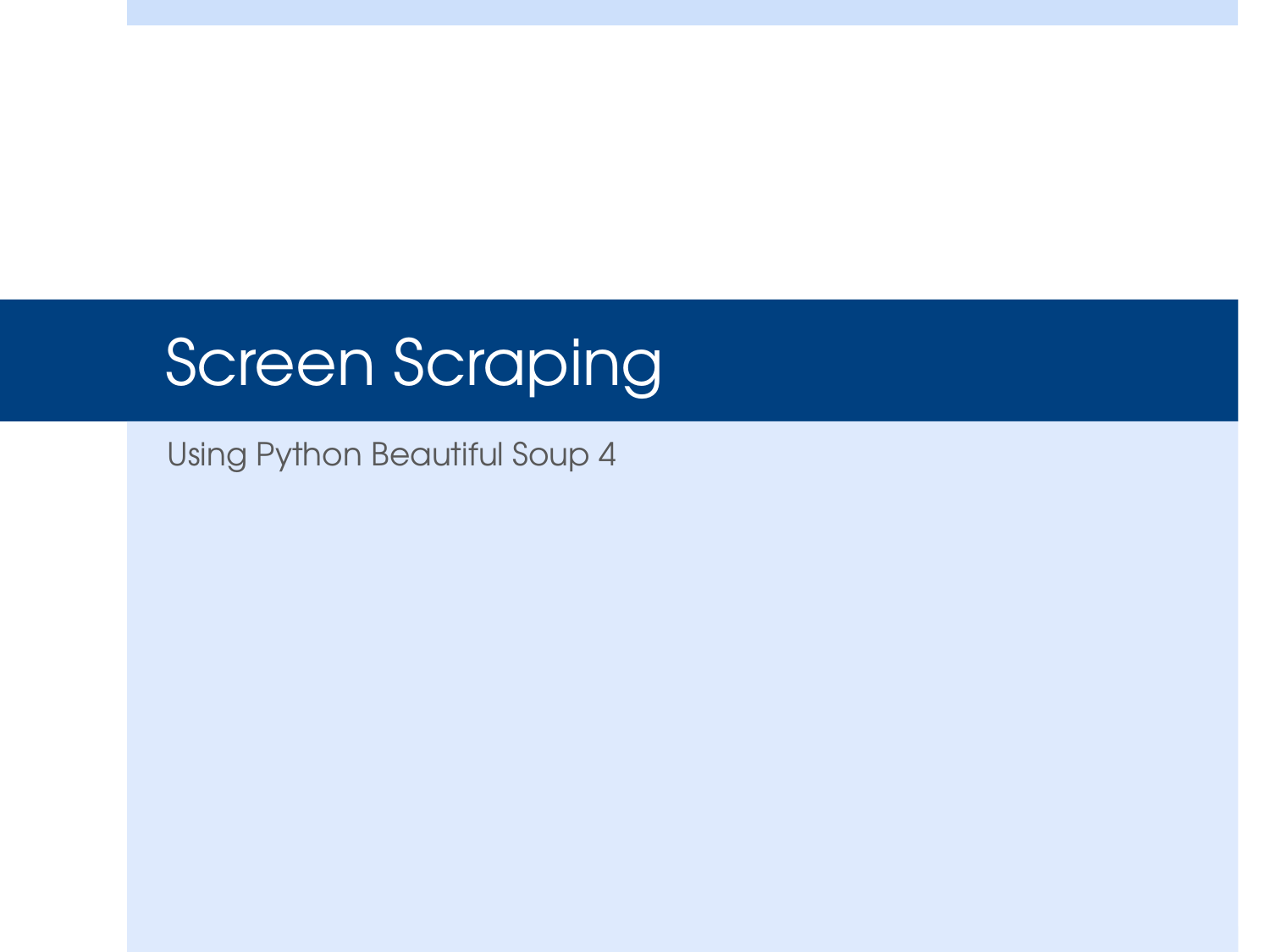

# Screen Scraping
Using Python Beautiful Soup 4